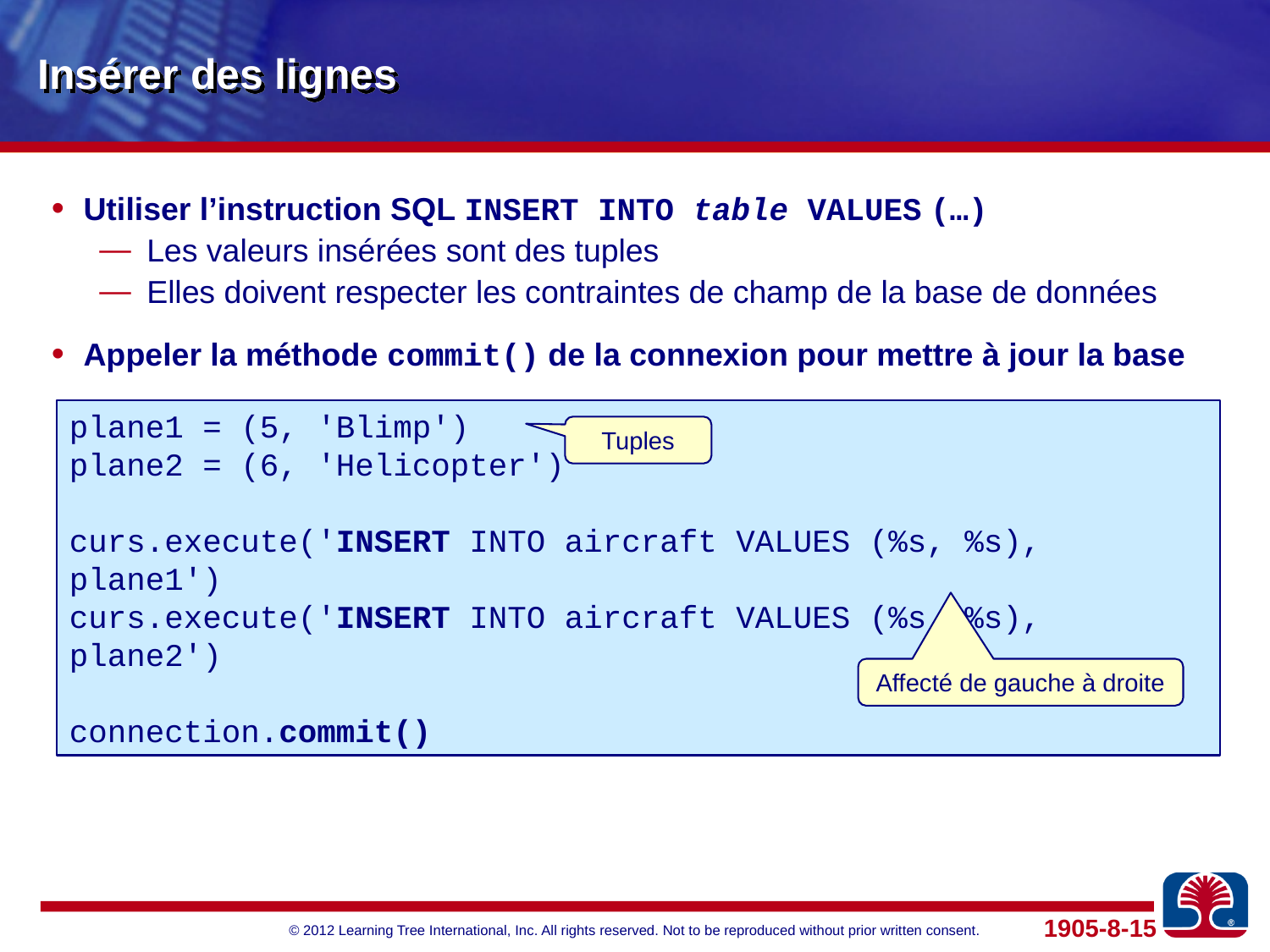

# Insérer des lignes
Utiliser l’instruction SQL INSERT INTO table VALUES (…)
Les valeurs insérées sont des tuples
Elles doivent respecter les contraintes de champ de la base de données
Appeler la méthode commit() de la connexion pour mettre à jour la base
plane1 = (5, 'Blimp')
plane2 = (6, 'Helicopter')

curs.execute('INSERT INTO aircraft VALUES (%s, %s), plane1')
curs.execute('INSERT INTO aircraft VALUES (%s, %s), plane2')

connection.commit()
Tuples
Affecté de gauche à droite